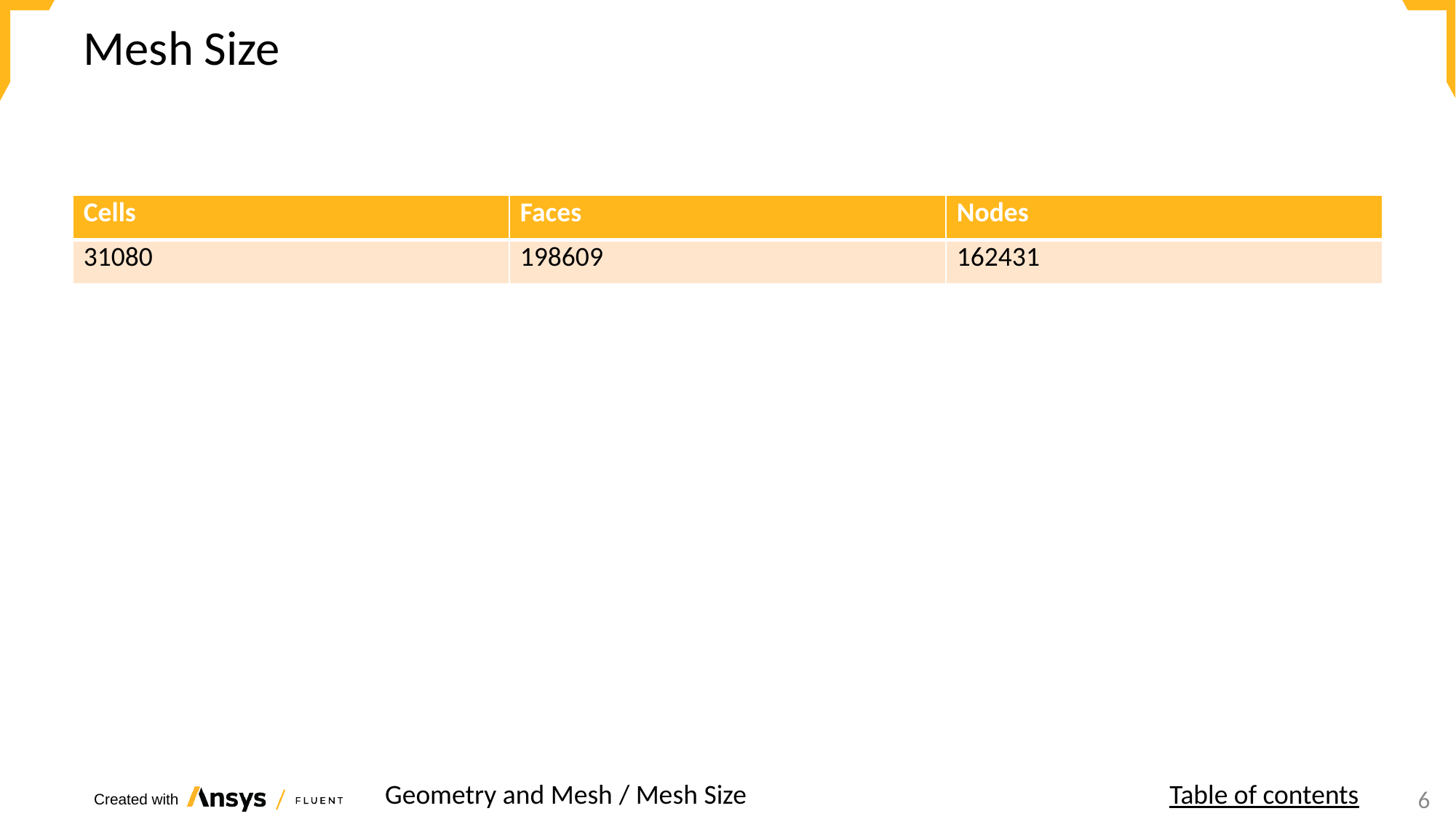

# Mesh Size

| Cells | Faces | Nodes |
| --- | --- | --- |
| 31080 | 198609 | 162431 |
Geometry and Mesh / Mesh Size
Table of contents
6